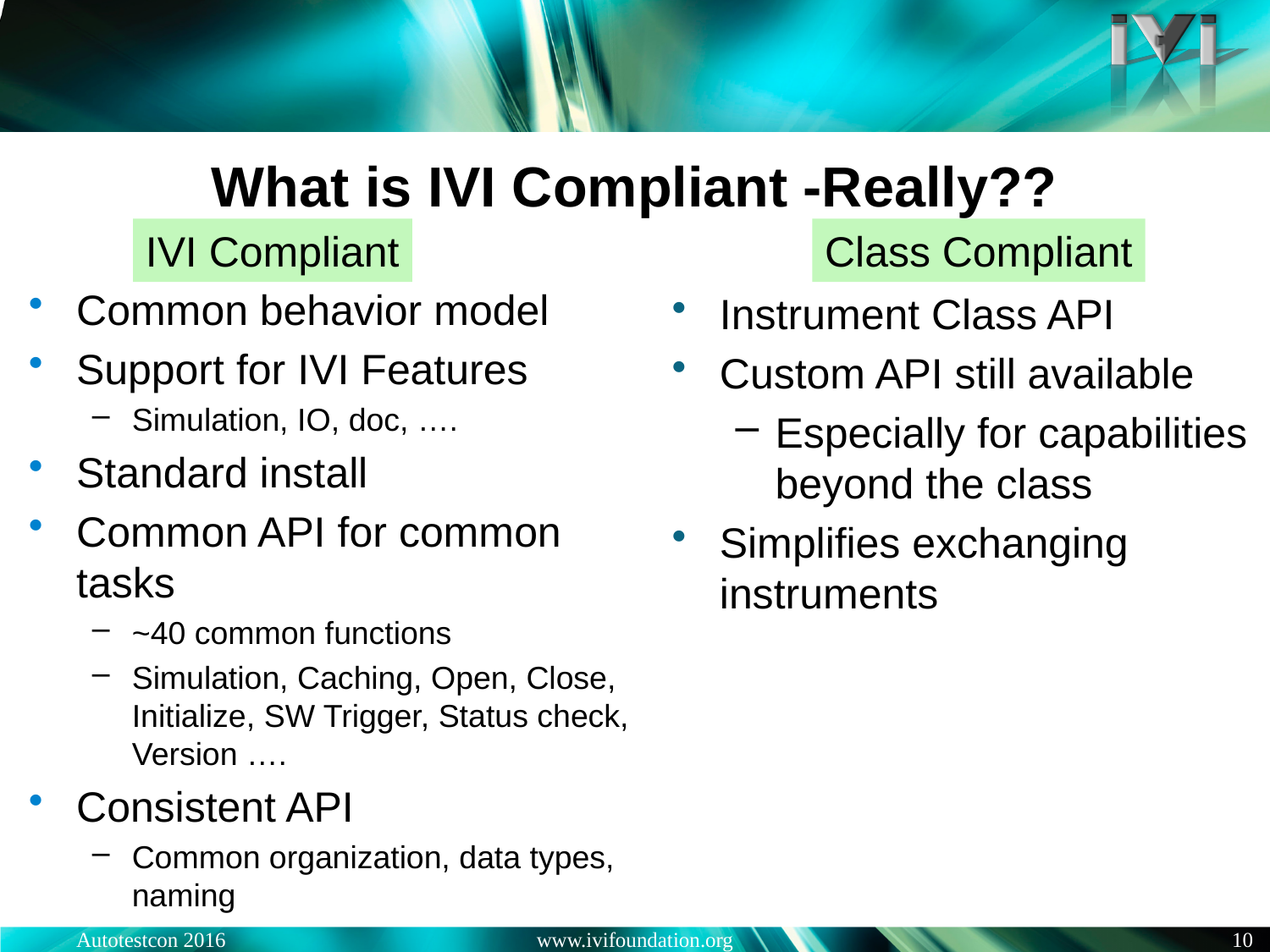

# What is IVI Compliant -Really??
IVI Compliant
Class Compliant
Common behavior model
Support for IVI Features
Simulation, IO, doc, ….
Standard install
Common API for common tasks
~40 common functions
Simulation, Caching, Open, Close, Initialize, SW Trigger, Status check, Version ….
Consistent API
Common organization, data types, naming
Instrument Class API
Custom API still available
Especially for capabilities beyond the class
Simplifies exchanging instruments
Autotestcon 2016
www.ivifoundation.org
10